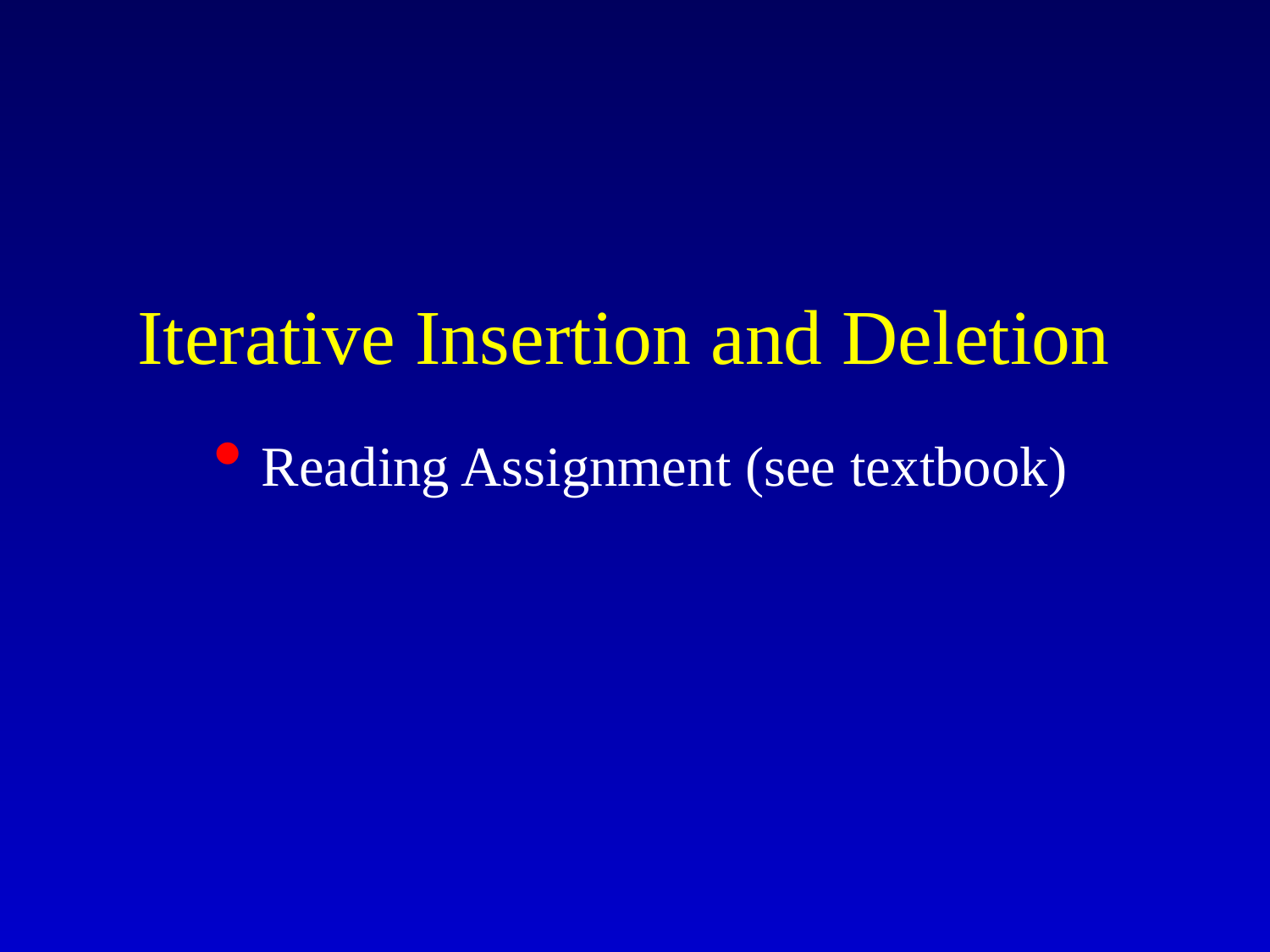

# Iterative Insertion and Deletion
Reading Assignment (see textbook)